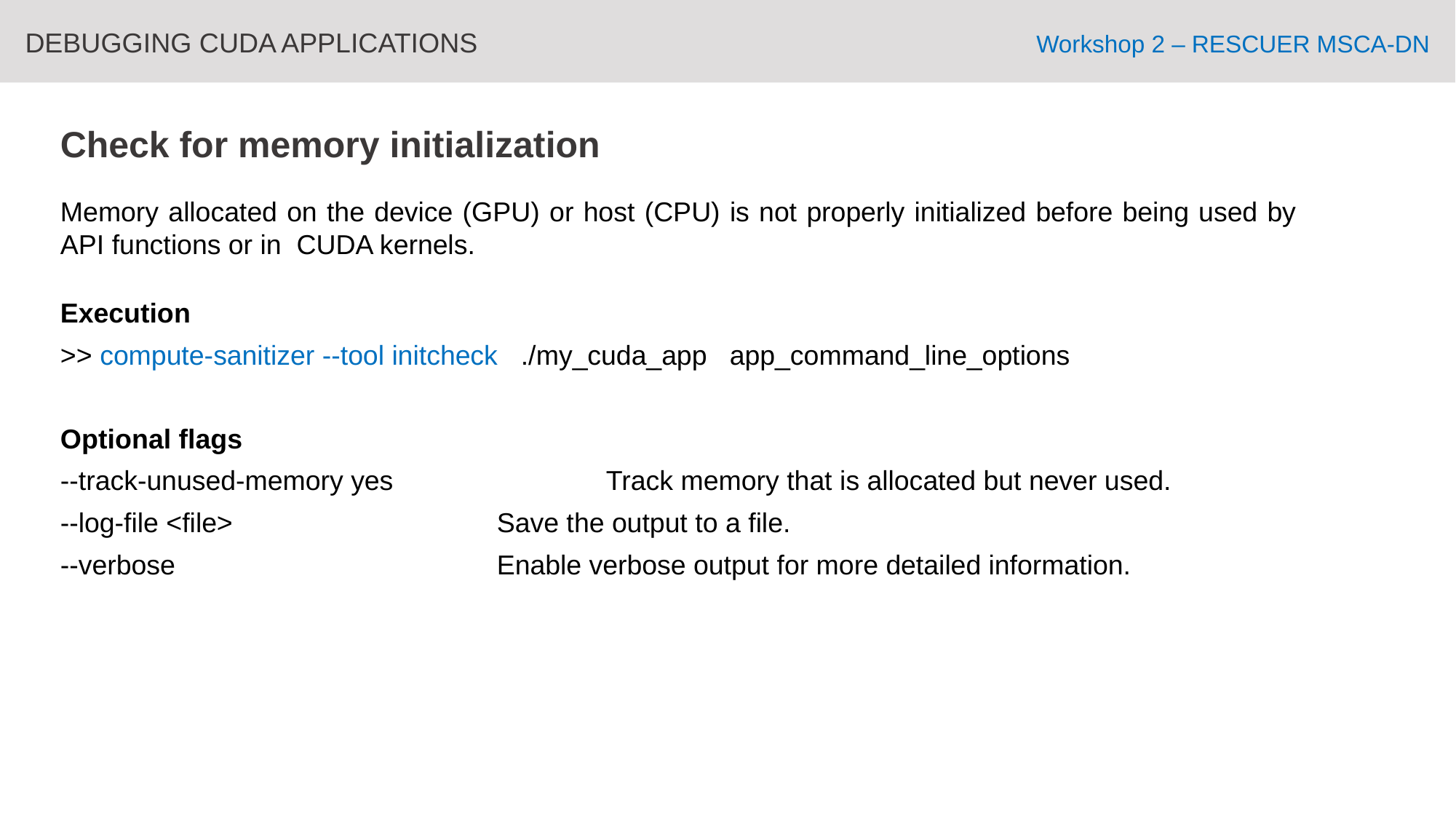

Debugging cuda applications
Workshop 2 – RESCUER MSCA-DN
Check for memory initialization
Memory allocated on the device (GPU) or host (CPU) is not properly initialized before being used by API functions or in  CUDA kernels.
Execution
>> compute-sanitizer --tool initcheck   ./my_cuda_app   app_command_line_options

Optional flags
--track-unused-memory yes		Track memory that is allocated but never used.
--log-file <file> 			Save the output to a file.
--verbose			Enable verbose output for more detailed information.